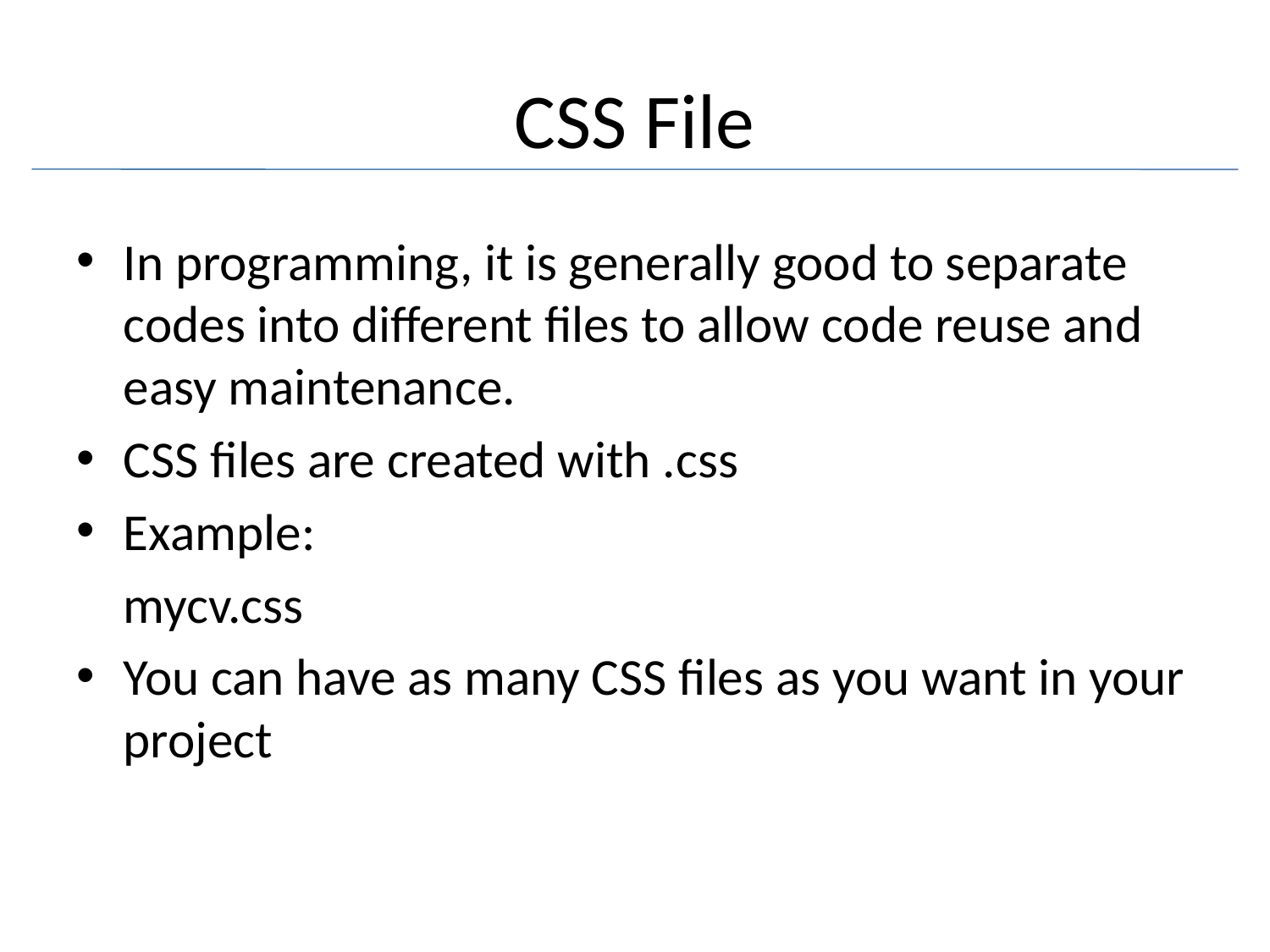

# CSS File
In programming, it is generally good to separate codes into different files to allow code reuse and easy maintenance.
CSS files are created with .css
Example:
		mycv.css
You can have as many CSS files as you want in your project